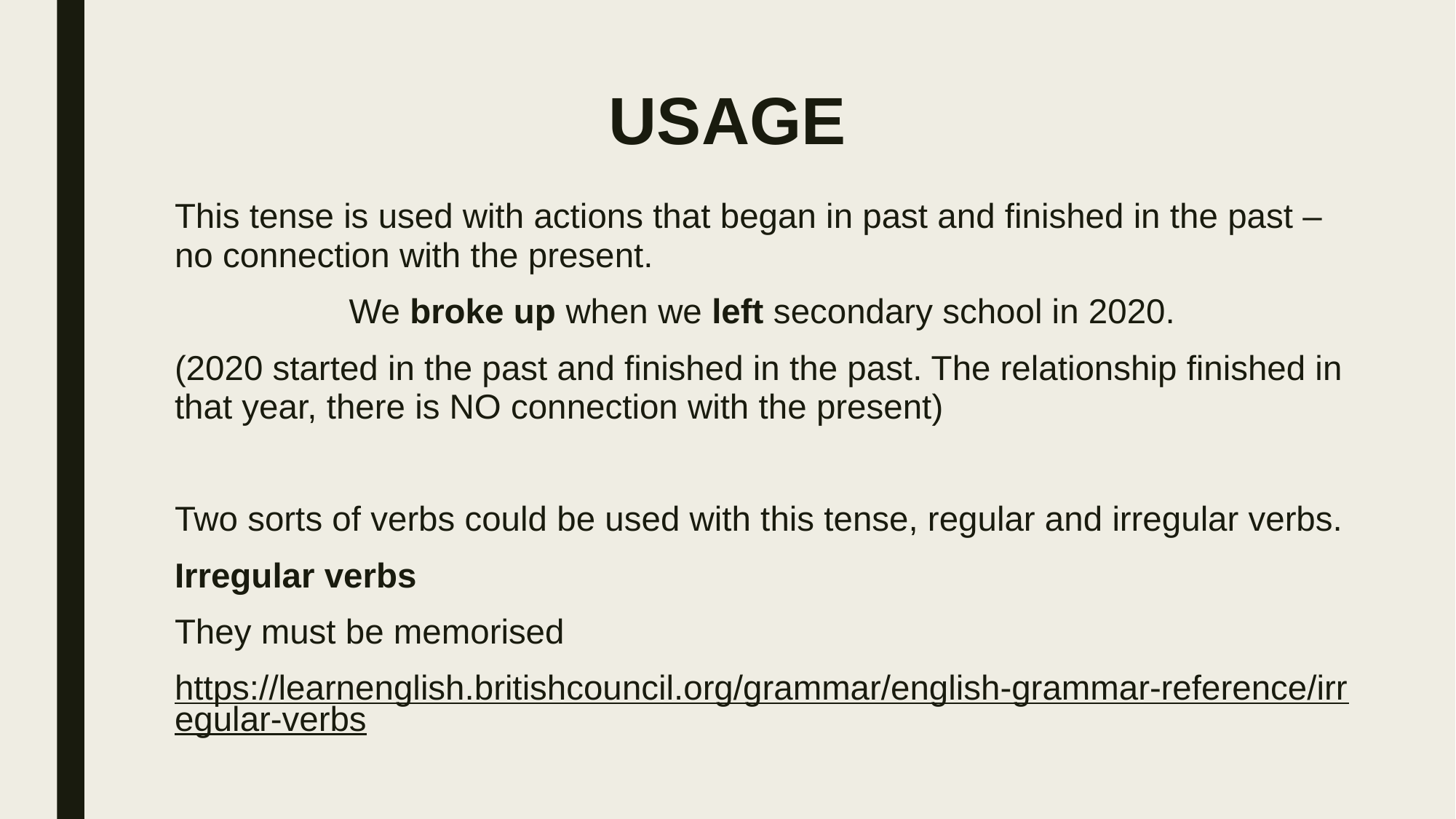

# USAGE
This tense is used with actions that began in past and finished in the past – no connection with the present.
We broke up when we left secondary school in 2020.
(2020 started in the past and finished in the past. The relationship finished in that year, there is NO connection with the present)

Two sorts of verbs could be used with this tense, regular and irregular verbs.
Irregular verbs
They must be memorised
https://learnenglish.britishcouncil.org/grammar/english-grammar-reference/irregular-verbs